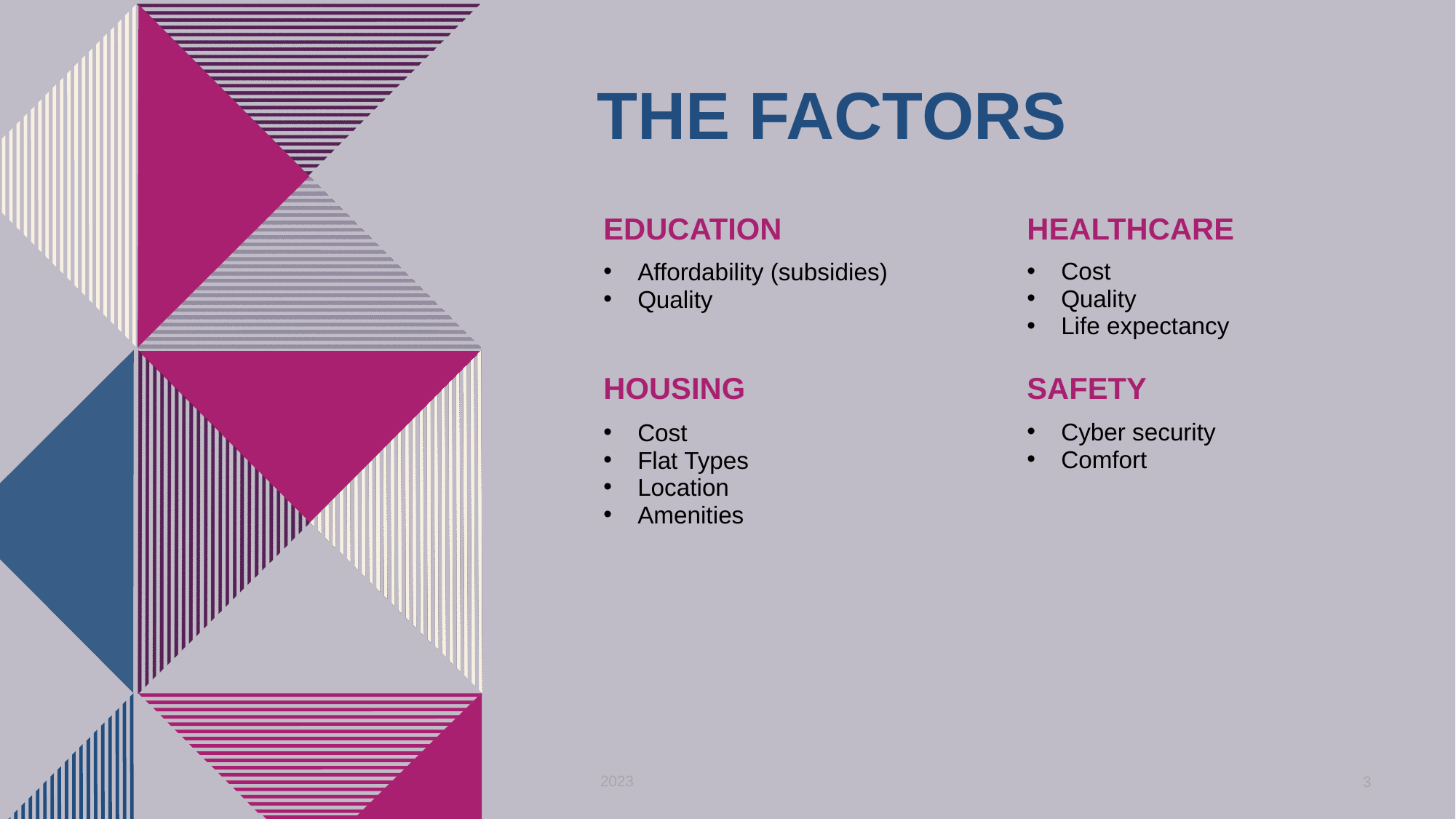

# The Factors
Education
Healthcare
Cost
Quality
Life expectancy
Affordability (subsidies)
Quality
Housing
Safety
Cyber security
Comfort
Cost
Flat Types
Location
Amenities

2023
3